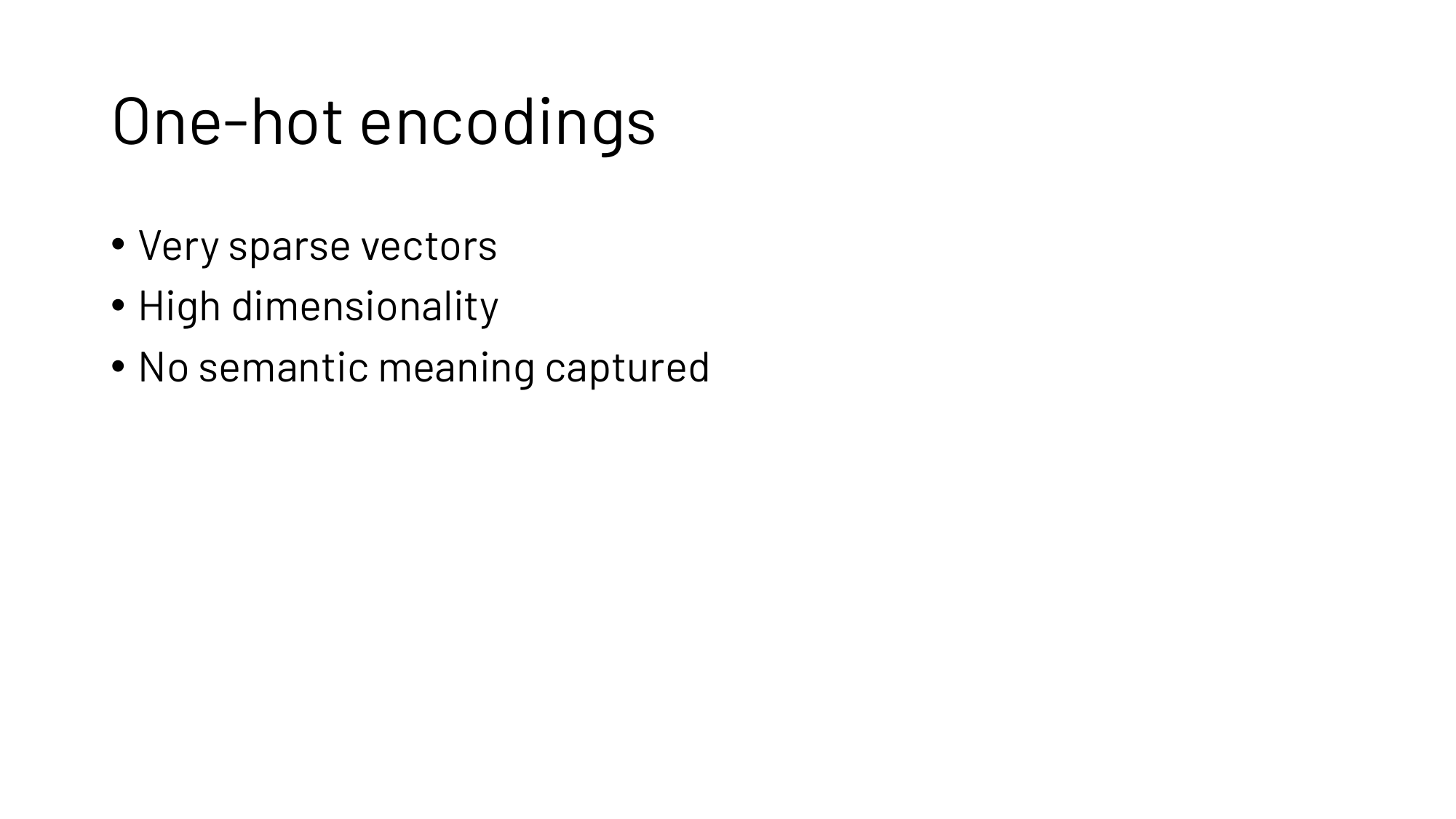

# One-hot encodings
Very sparse vectors
High dimensionality
No semantic meaning captured